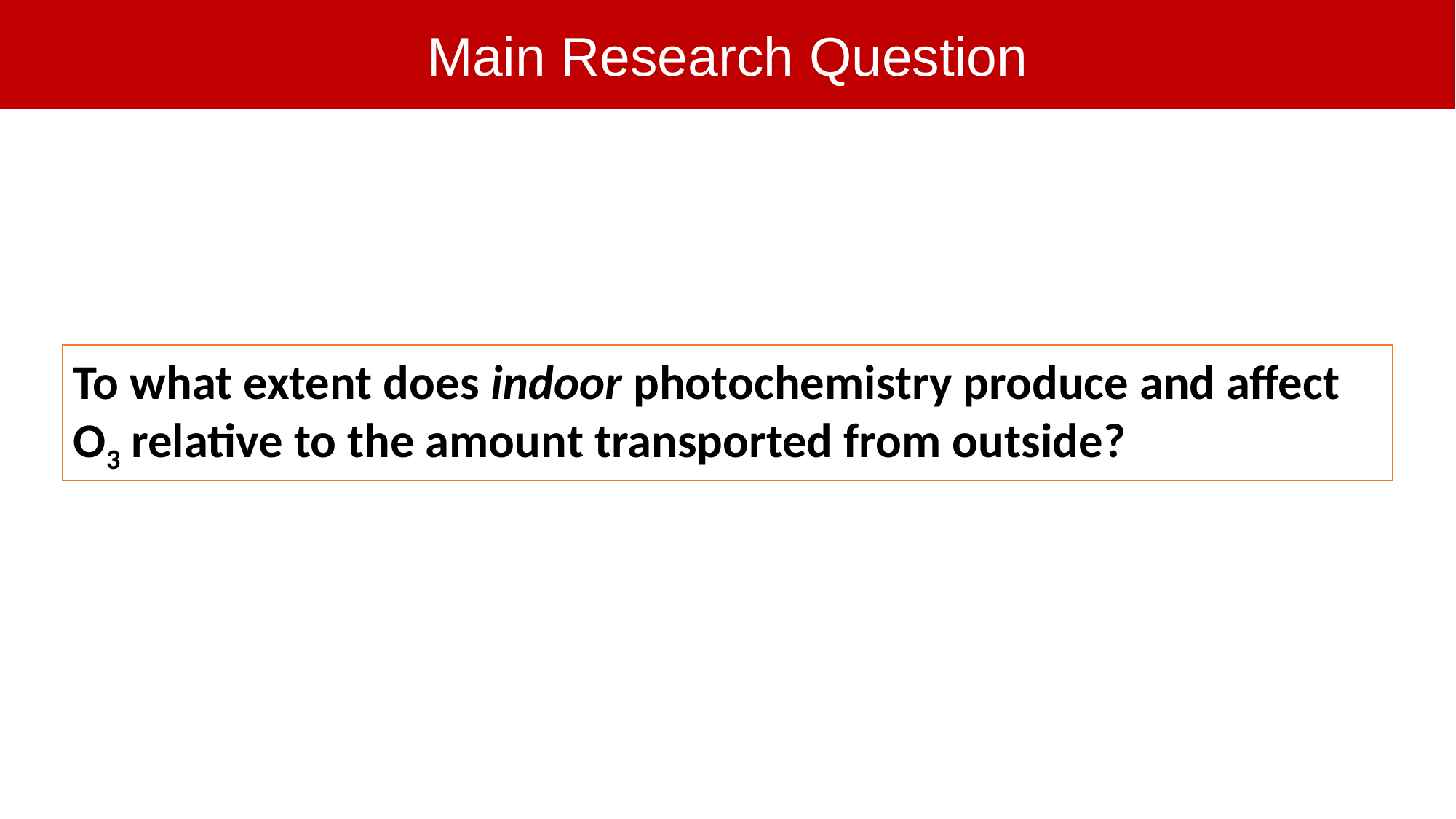

Main Research Question
To what extent does indoor photochemistry produce and affect O3 relative to the amount transported from outside?